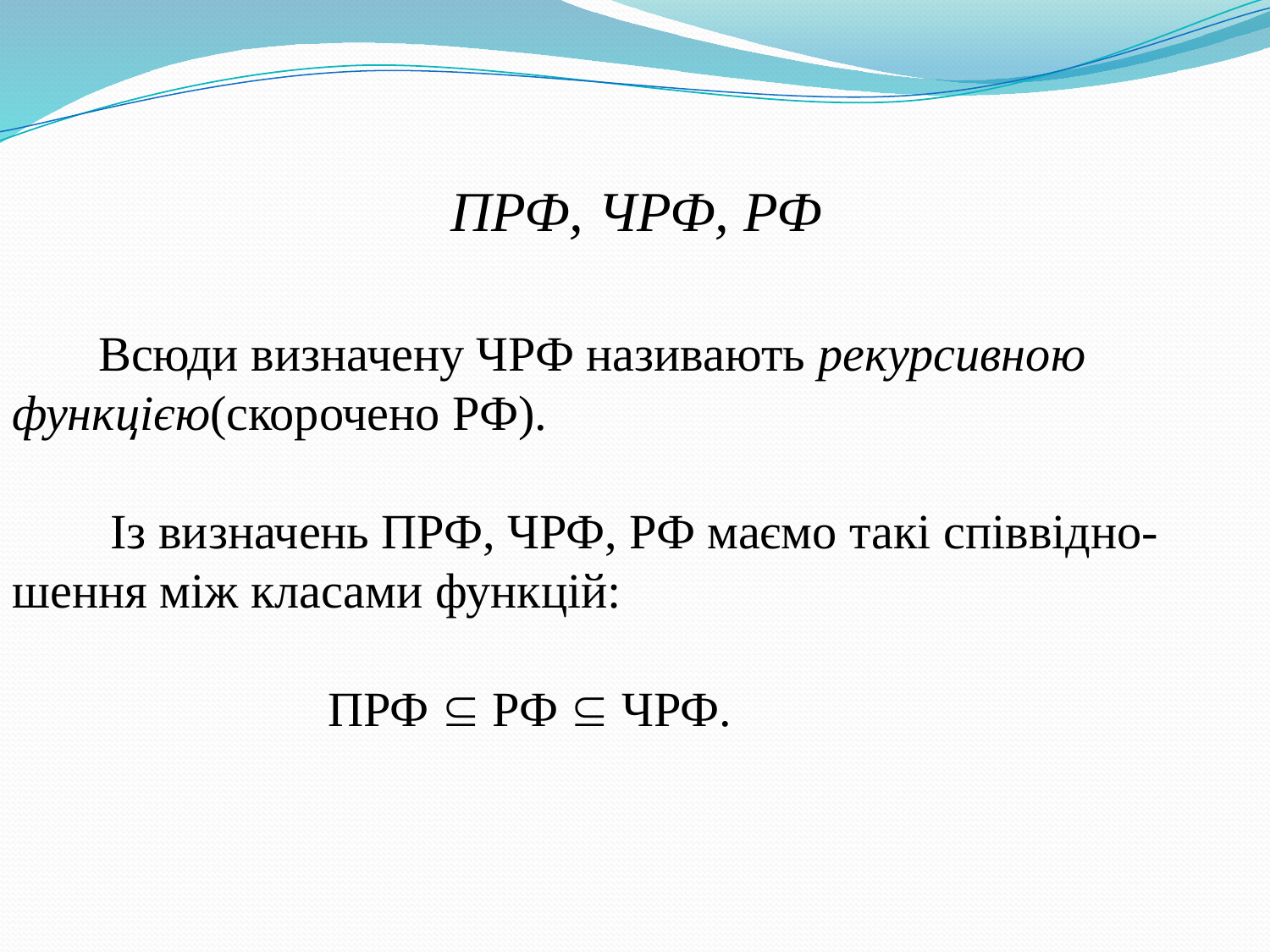

ПРФ, ЧРФ, РФ

       Всюди визначену ЧРФ називають рекурсивною функцією(скорочено РФ).

        Із визначень ПРФ, ЧРФ, РФ маємо такі співвідно-шення між класами функцій:

		     ПРФ ⊆ РФ ⊆ ЧРФ.